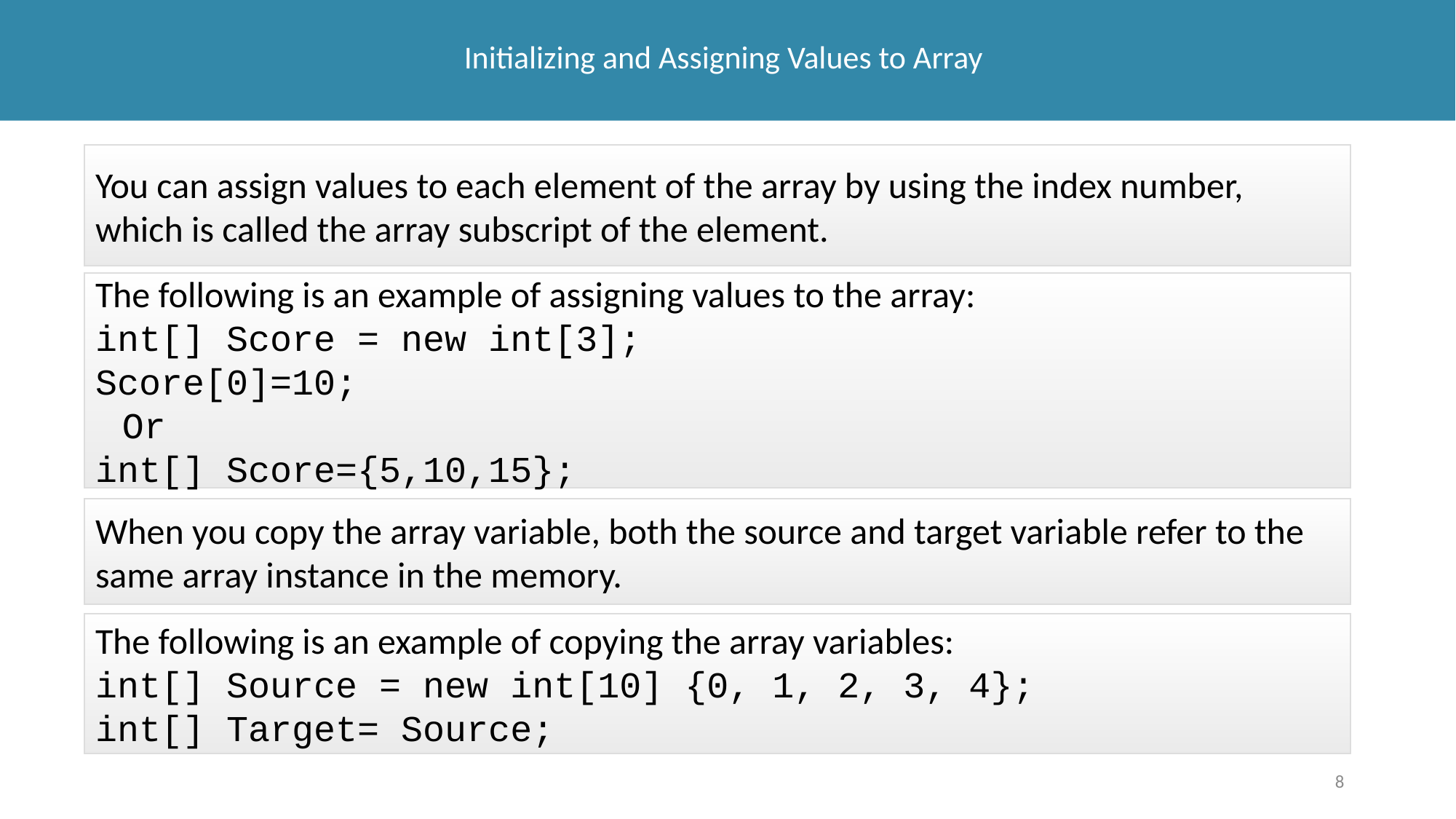

# Initializing and Assigning Values to Array
You can assign values to each element of the array by using the index number, which is called the array subscript of the element.
The following is an example of assigning values to the array:
int[] Score = new int[3];
Score[0]=10;
	Or
int[] Score={5,10,15};
When you copy the array variable, both the source and target variable refer to the same array instance in the memory.
The following is an example of copying the array variables:
int[] Source = new int[10] {0, 1, 2, 3, 4};
int[] Target= Source;
8